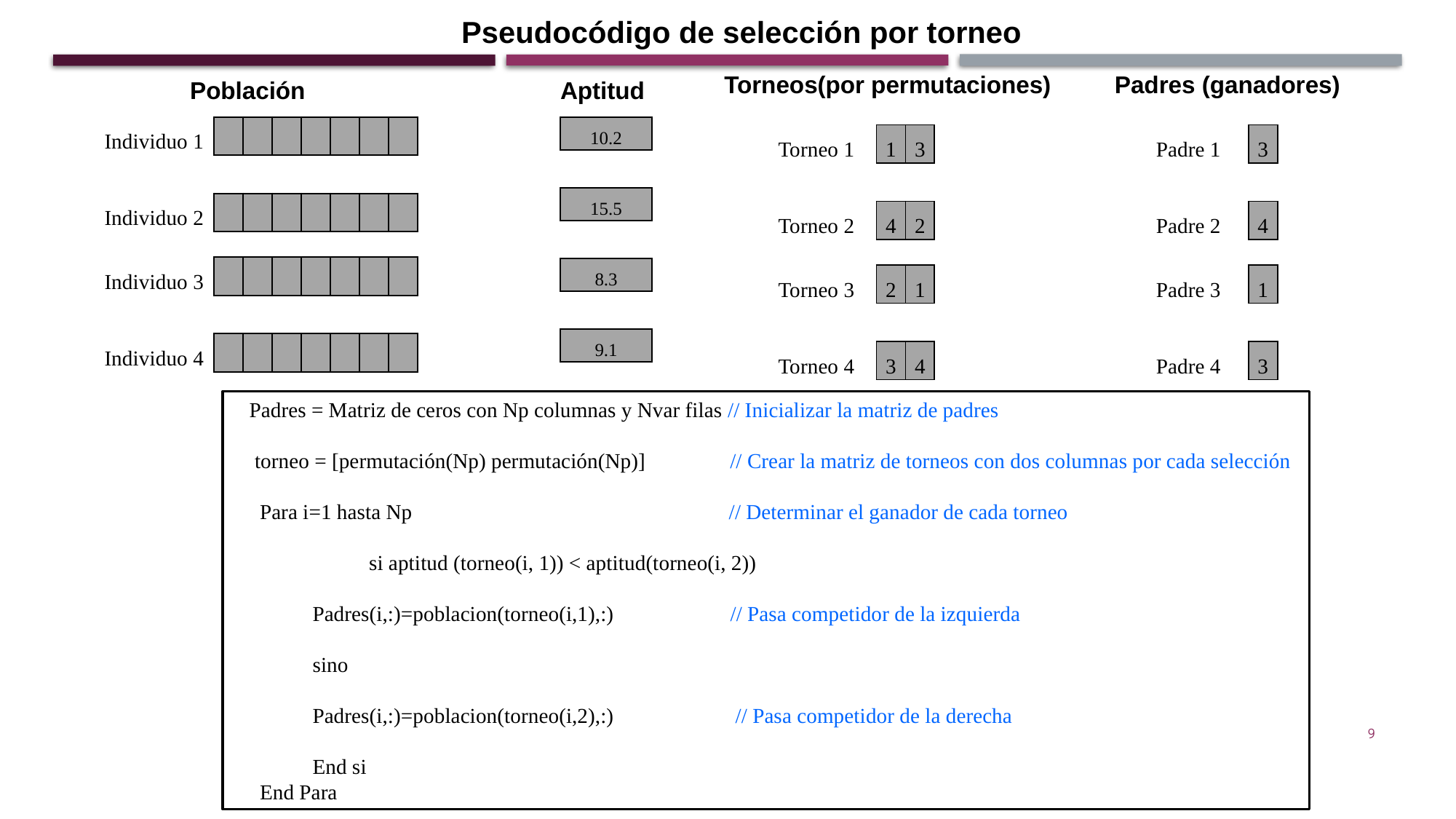

Pseudocódigo de selección por torneo

Torneos(por permutaciones)
Padres (ganadores)
Población
Aptitud
| Individuo 1 |  |  |  |  |  |  |  |
| --- | --- | --- | --- | --- | --- | --- | --- |
|  |  |  |  |  |  |  |  |
| Individuo 2 |  |  |  |  |  |  |  |
|  |  |  |  |  |  |  |  |
| Individuo 3 |  |  |  |  |  |  |  |
|  |  |  |  |  |  |  |  |
| Individuo 4 |  |  |  |  |  |  |  |
| 10.2 |
| --- |
|  |
| 15.5 |
|  |
| 8.3 |
|  |
| 9.1 |
| Torneo 1 | 1 | 3 |
| --- | --- | --- |
|  |  |  |
| Torneo 2 | 4 | 2 |
|  |  |  |
| Torneo 3 | 2 | 1 |
|  |  |  |
| Torneo 4 | 3 | 4 |
| Padre 1 | 3 |
| --- | --- |
|  |  |
| Padre 2 | 4 |
|  |  |
| Padre 3 | 1 |
|  |  |
| Padre 4 | 3 |
   Padres = Matriz de ceros con Np columnas y Nvar filas // Inicializar la matriz de padres

    torneo = [permutación(Np) permutación(Np)]                // Crear la matriz de torneos con dos columnas por cada selección

     Para i=1 hasta Np                                                            // Determinar el ganador de cada torneo

	     si aptitud (torneo(i, 1)) < aptitud(torneo(i, 2))

               Padres(i,:)=poblacion(torneo(i,1),:)                      // Pasa competidor de la izquierda

               sino

               Padres(i,:)=poblacion(torneo(i,2),:)                       // Pasa competidor de la derecha

               End si
     End Para
9